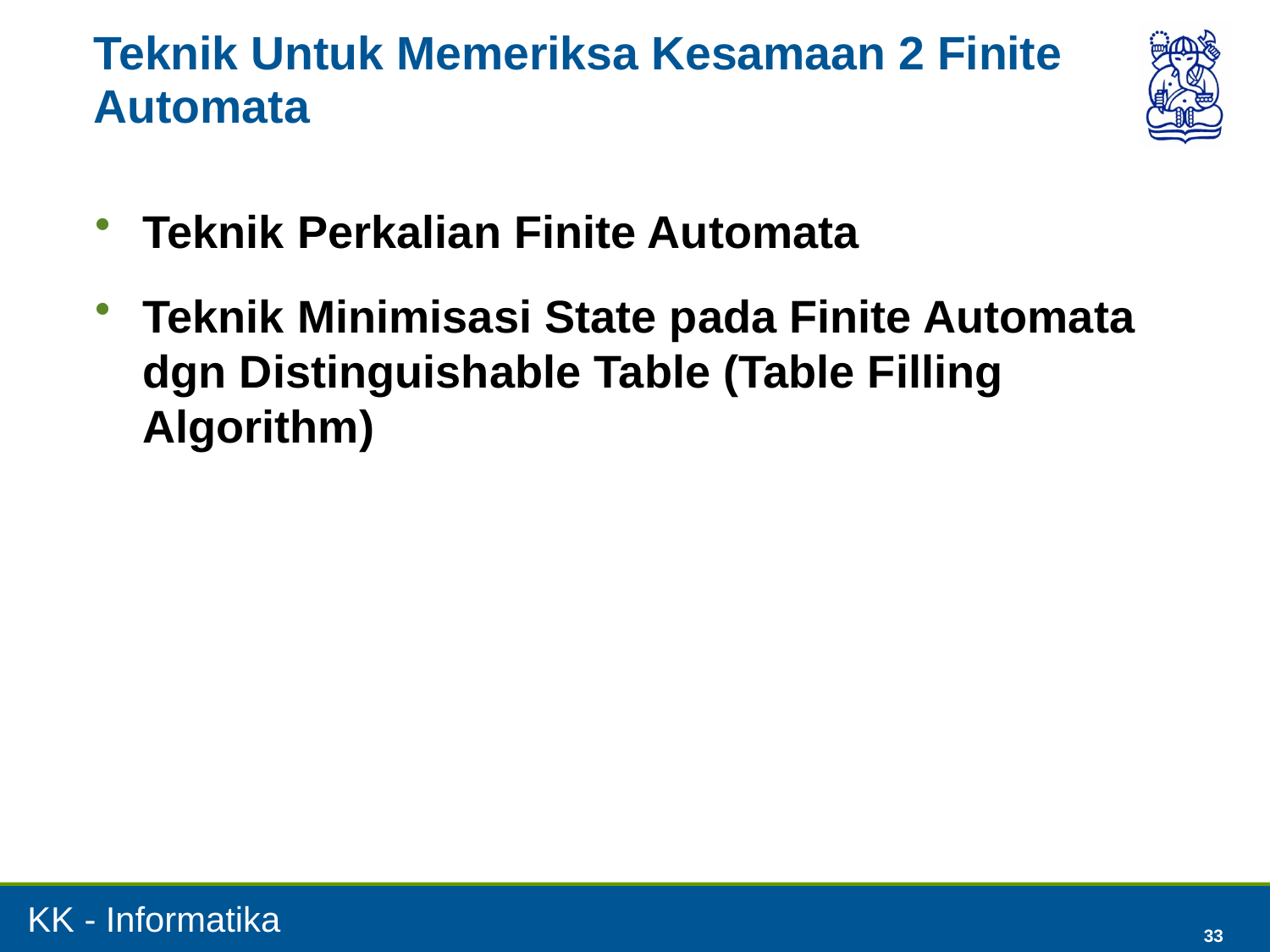

# Teknik Untuk Memeriksa Kesamaan 2 Finite Automata
Teknik Perkalian Finite Automata
Teknik Minimisasi State pada Finite Automata dgn Distinguishable Table (Table Filling Algorithm)